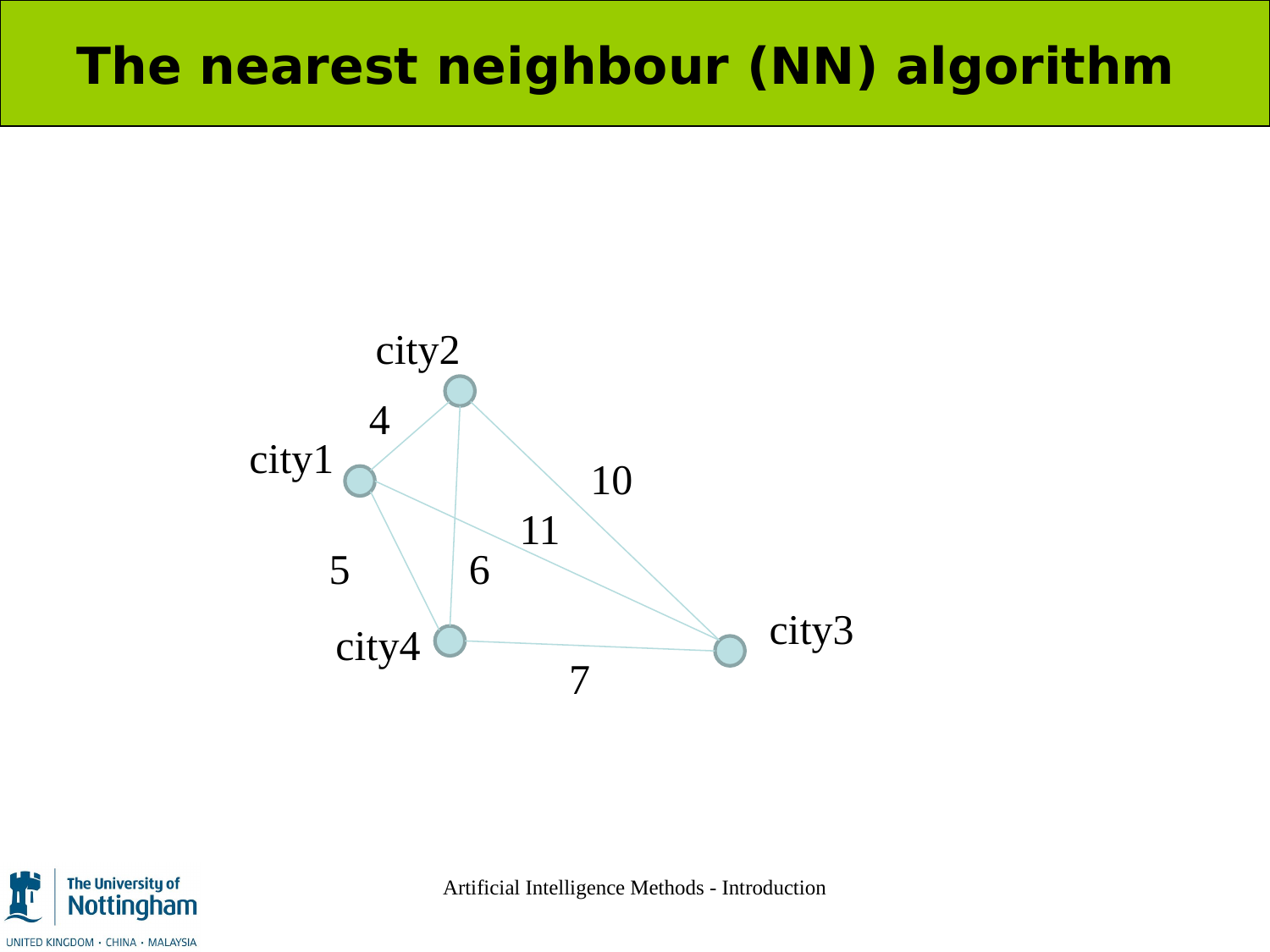

# The nearest neighbour (NN) algorithm
city2

4
city1
10

11
5
6
city3
city4

7
Artificial Intelligence Methods - Introduction
23